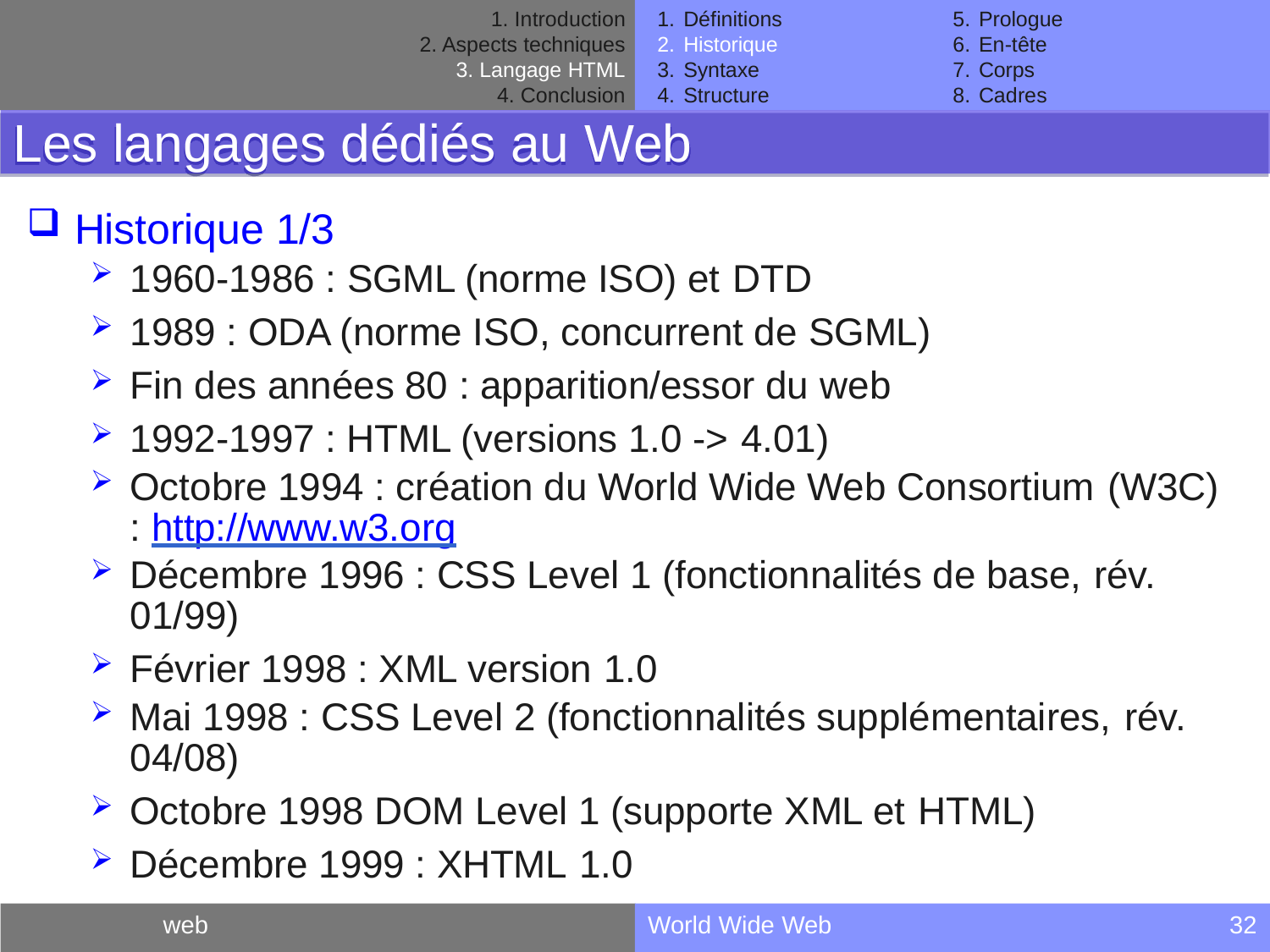

Introduction
Aspects techniques
Langage HTML
Conclusion
Définitions
Historique
Syntaxe
Structure
Prologue
En-tête
Corps
Cadres

Les langages dédiés au Web
Historique 1/3
1960-1986 : SGML (norme ISO) et DTD
1989 : ODA (norme ISO, concurrent de SGML)
Fin des années 80 : apparition/essor du web
1992-1997 : HTML (versions 1.0 -> 4.01)
Octobre 1994 : création du World Wide Web Consortium (W3C)
: http://www.w3.org
Décembre 1996 : CSS Level 1 (fonctionnalités de base, rév.
01/99)
Février 1998 : XML version 1.0
Mai 1998 : CSS Level 2 (fonctionnalités supplémentaires, rév.
04/08)
Octobre 1998 DOM Level 1 (supporte XML et HTML)
Décembre 1999 : XHTML 1.0

web
World Wide Web
32